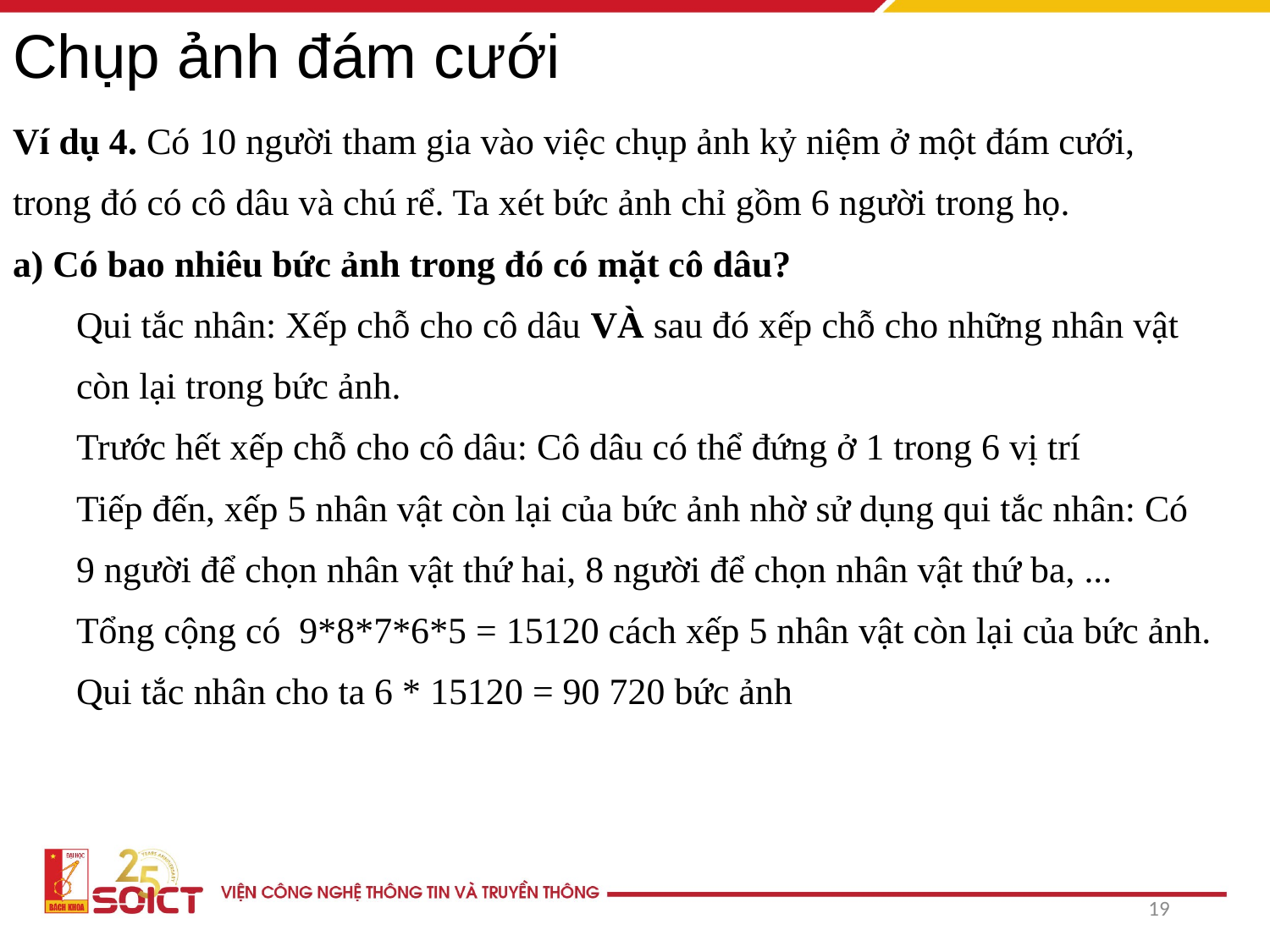

# Chụp ảnh đám cưới
Ví dụ 4. Có 10 người tham gia vào việc chụp ảnh kỷ niệm ở một đám cưới,
trong đó có cô dâu và chú rể. Ta xét bức ảnh chỉ gồm 6 người trong họ.
a) Có bao nhiêu bức ảnh trong đó có mặt cô dâu?
Qui tắc nhân: Xếp chỗ cho cô dâu VÀ sau đó xếp chỗ cho những nhân vật
còn lại trong bức ảnh.
Trước hết xếp chỗ cho cô dâu: Cô dâu có thể đứng ở 1 trong 6 vị trí
Tiếp đến, xếp 5 nhân vật còn lại của bức ảnh nhờ sử dụng qui tắc nhân: Có
9 người để chọn nhân vật thứ hai, 8 người để chọn nhân vật thứ ba, ...
Tổng cộng có  9*8*7*6*5 = 15120 cách xếp 5 nhân vật còn lại của bức ảnh.
Qui tắc nhân cho ta 6 * 15120 = 90 720 bức ảnh
19